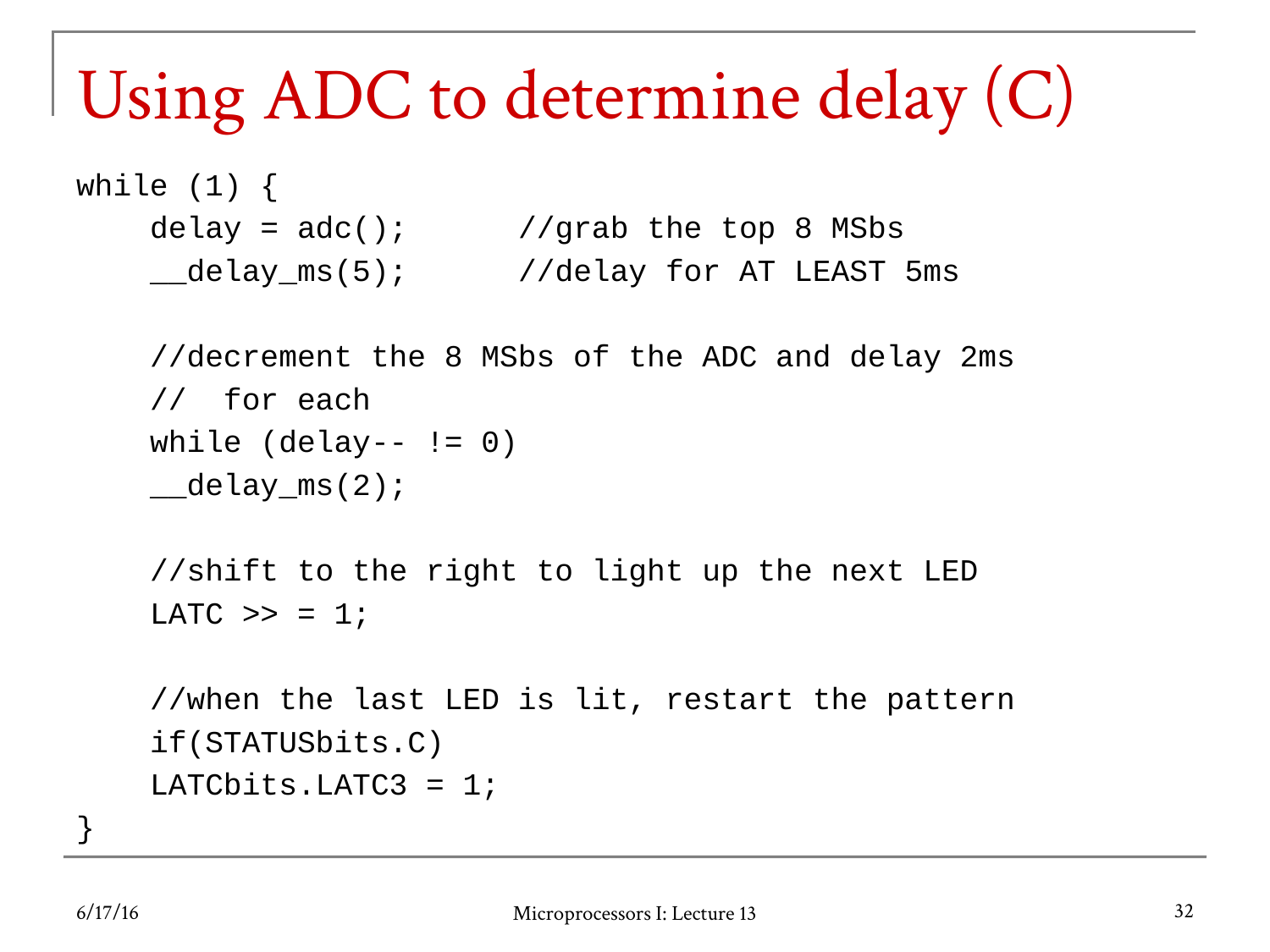

# Using ADC to determine delay (C)
while (1) {
	delay = adc();		//grab the top 8 MSbs
	__delay_ms(5);		//delay for AT LEAST 5ms

	//decrement the 8 MSbs of the ADC and delay 2ms
	//  for each
	while (delay-- != 0)
		__delay_ms(2);

	//shift to the right to light up the next LED
	LATC >> = 1;

	//when the last LED is lit, restart the pattern
	if(STATUSbits.C)
		LATCbits.LATC3 = 1;
}
6/17/16
32
Microprocessors I: Lecture 13